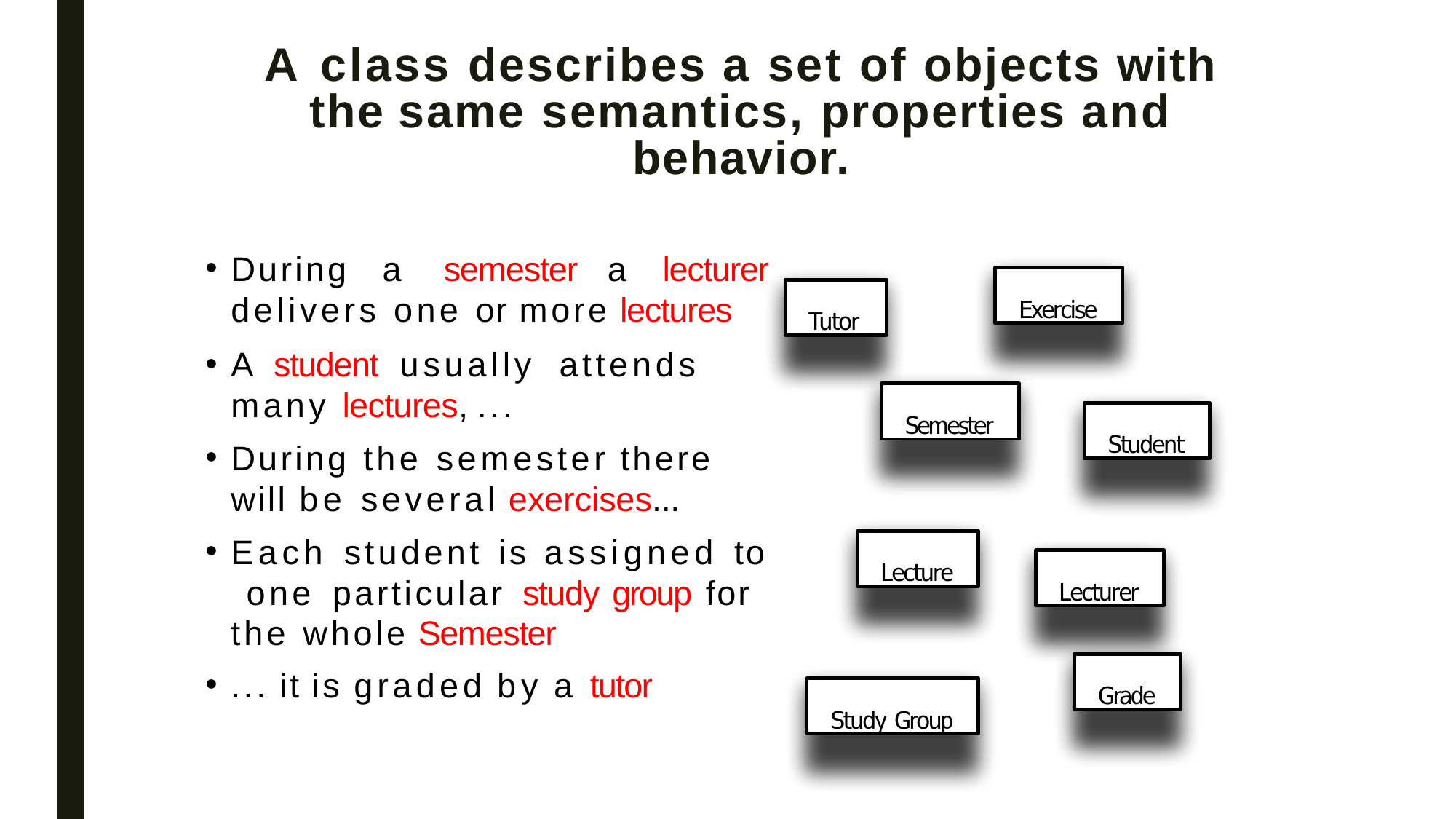

# A  class describes a set of objects with the same semantics, properties and behavior.
During a semester a lecturer delivers one or more lectures
A student usually attends many lectures, ...
During the semester there  will be several exercises...
Each student is assigned to  one particular study group for  the whole Semester
... it is graded by a tutor

Exercise
Tutor

Semester

Student

Lecture

Lecturer

Grade

Study Group